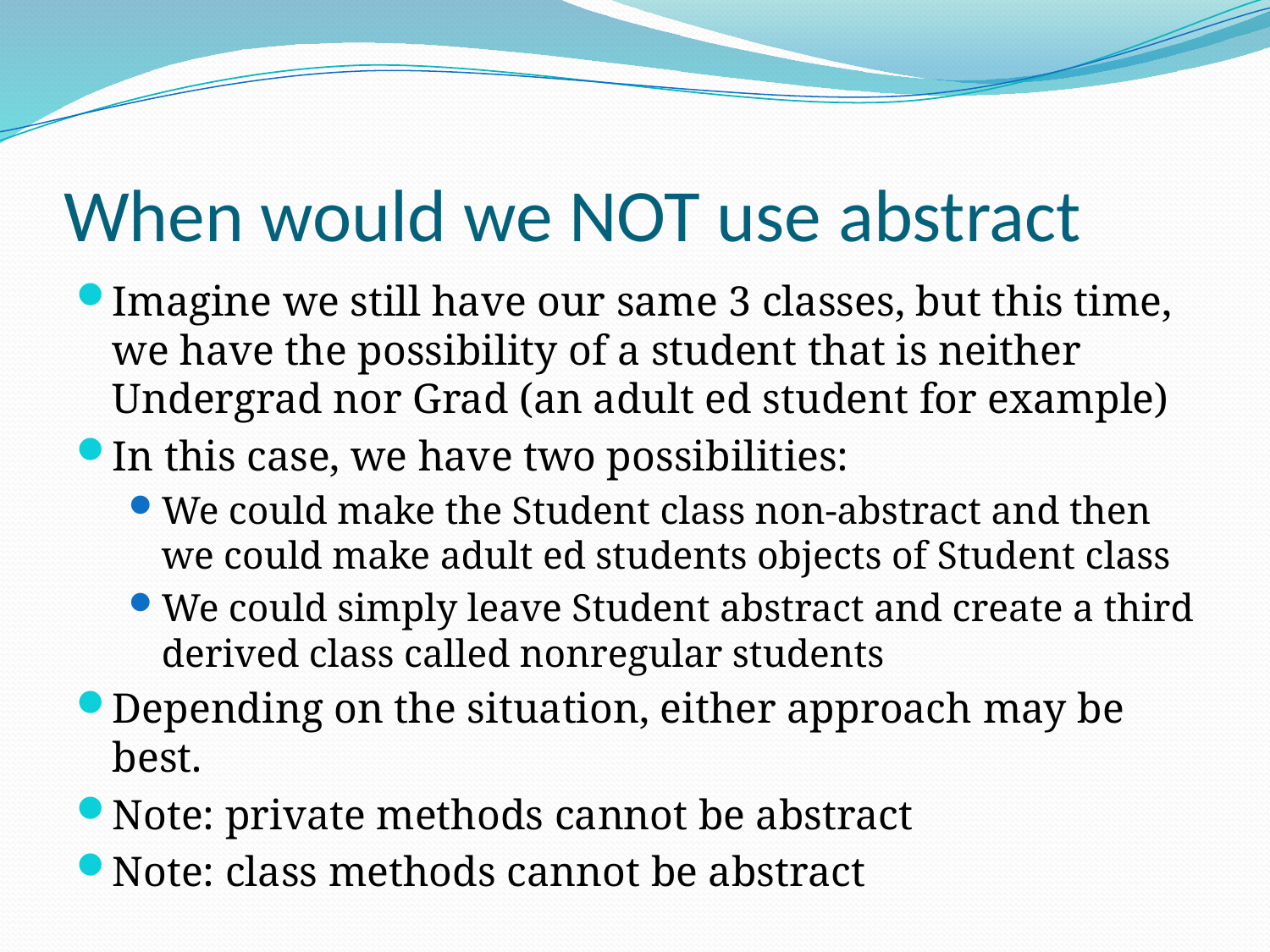

# When would we NOT use abstract
Imagine we still have our same 3 classes, but this time, we have the possibility of a student that is neither Undergrad nor Grad (an adult ed student for example)
In this case, we have two possibilities:
We could make the Student class non-abstract and then we could make adult ed students objects of Student class
We could simply leave Student abstract and create a third derived class called nonregular students
Depending on the situation, either approach may be best.
Note: private methods cannot be abstract
Note: class methods cannot be abstract